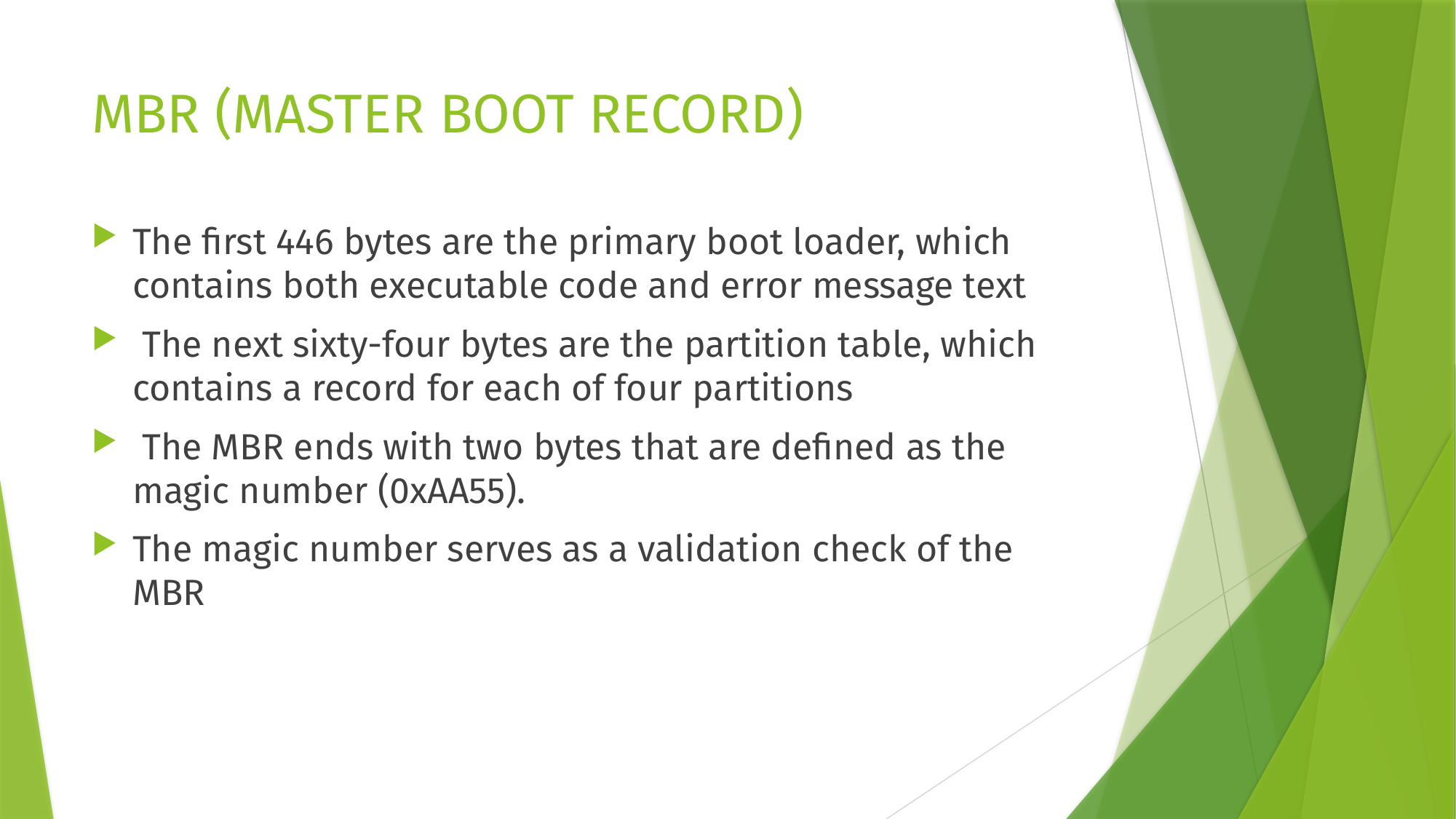

# MBR (MASTER BOOT RECORD)
The first 446 bytes are the primary boot loader, which contains both executable code and error message text
 The next sixty-four bytes are the partition table, which contains a record for each of four partitions
 The MBR ends with two bytes that are defined as the magic number (0xAA55).
The magic number serves as a validation check of the MBR